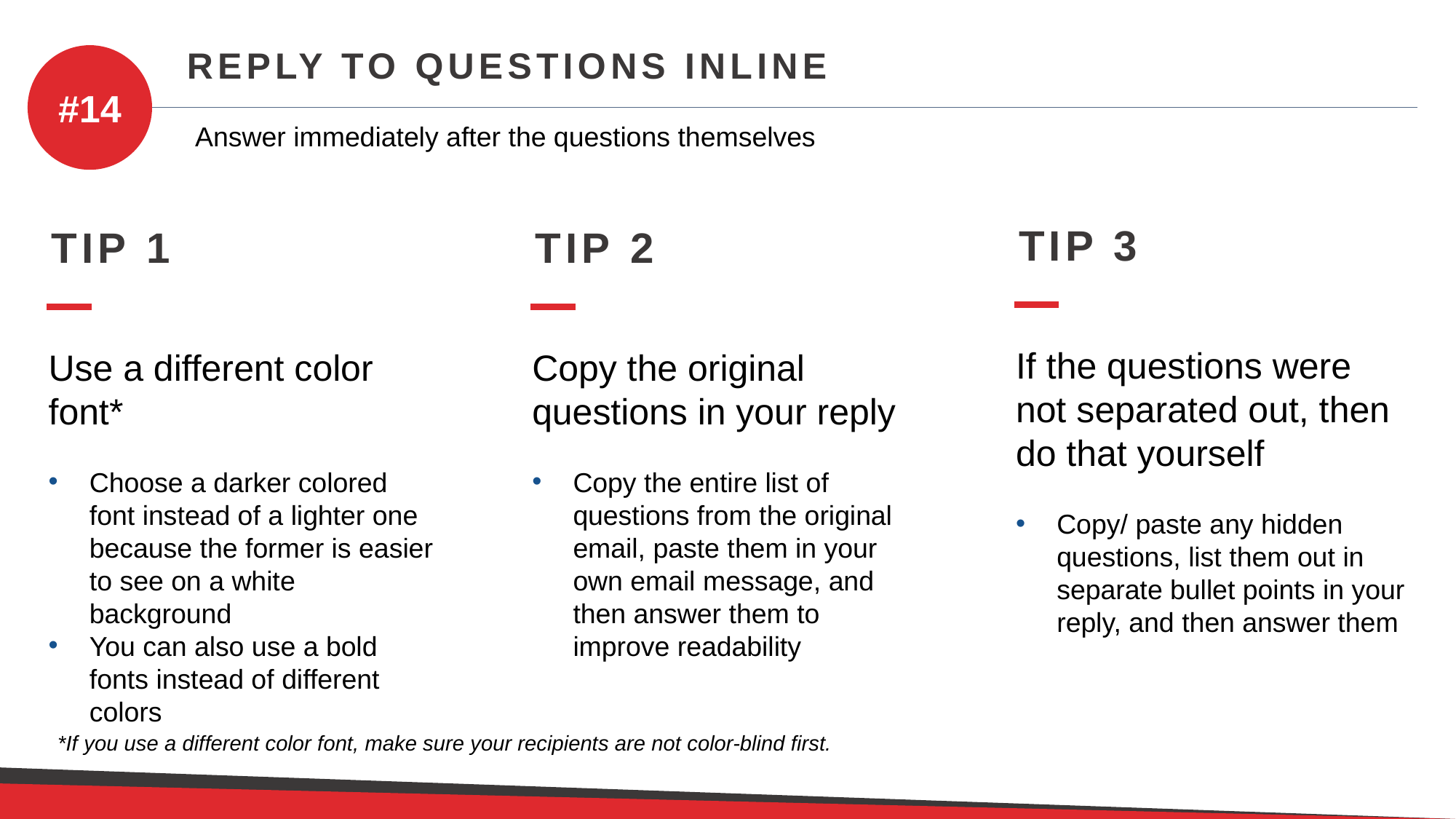

Reply to Questions Inline
#14
Answer immediately after the questions themselves
TIP 3
TIP 1
TIP 2
If the questions were not separated out, then do that yourself

Copy/ paste any hidden questions, list them out in separate bullet points in your reply, and then answer them
Use a different color font*

Choose a darker colored font instead of a lighter one because the former is easier to see on a white background
You can also use a bold fonts instead of different colors
Copy the original questions in your reply

Copy the entire list of questions from the original email, paste them in your own email message, and then answer them to improve readability
*If you use a different color font, make sure your recipients are not color-blind first.